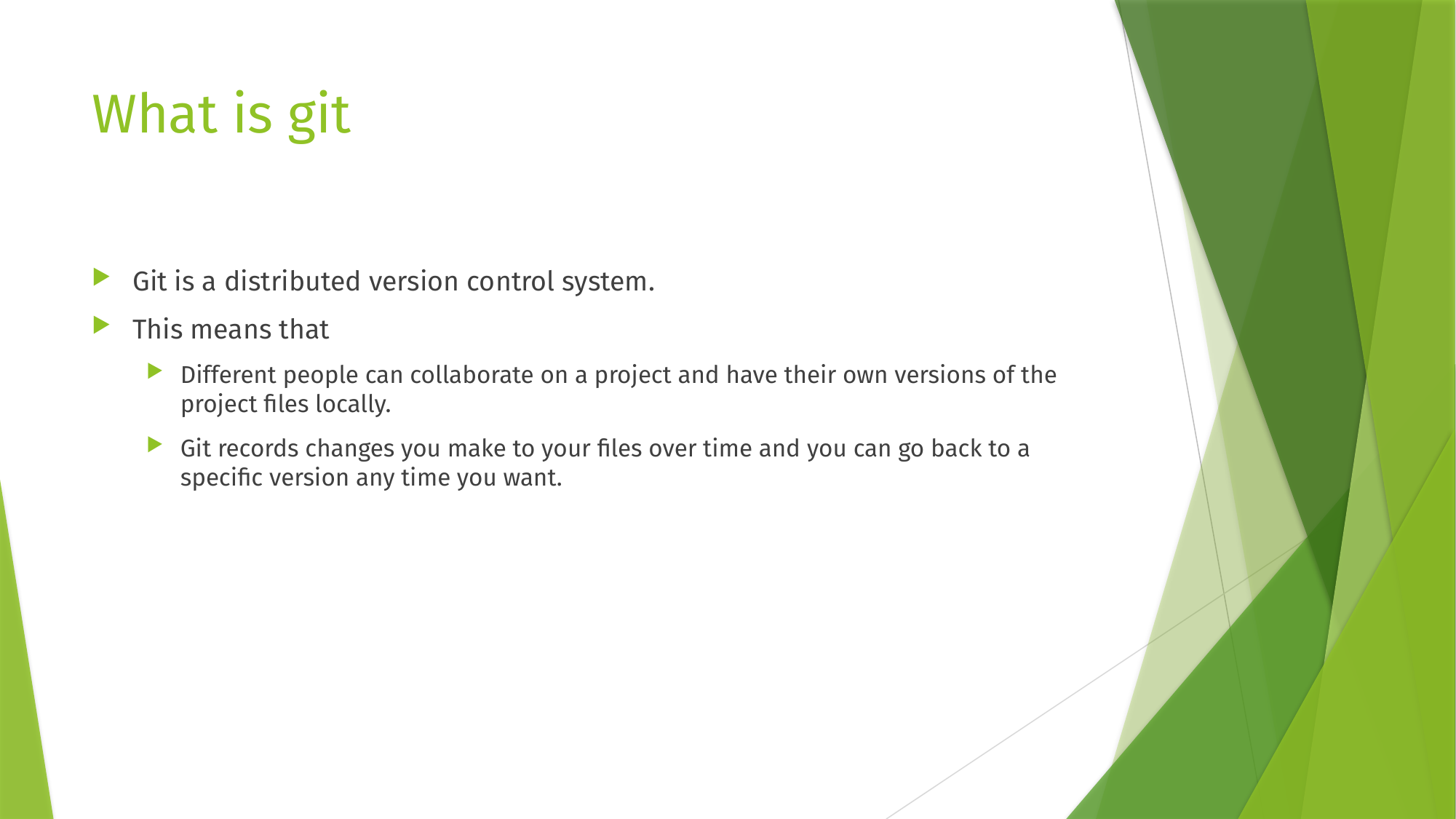

# What is git
Git is a distributed version control system.
This means that
Different people can collaborate on a project and have their own versions of the project files locally.
Git records changes you make to your files over time and you can go back to a specific version any time you want.